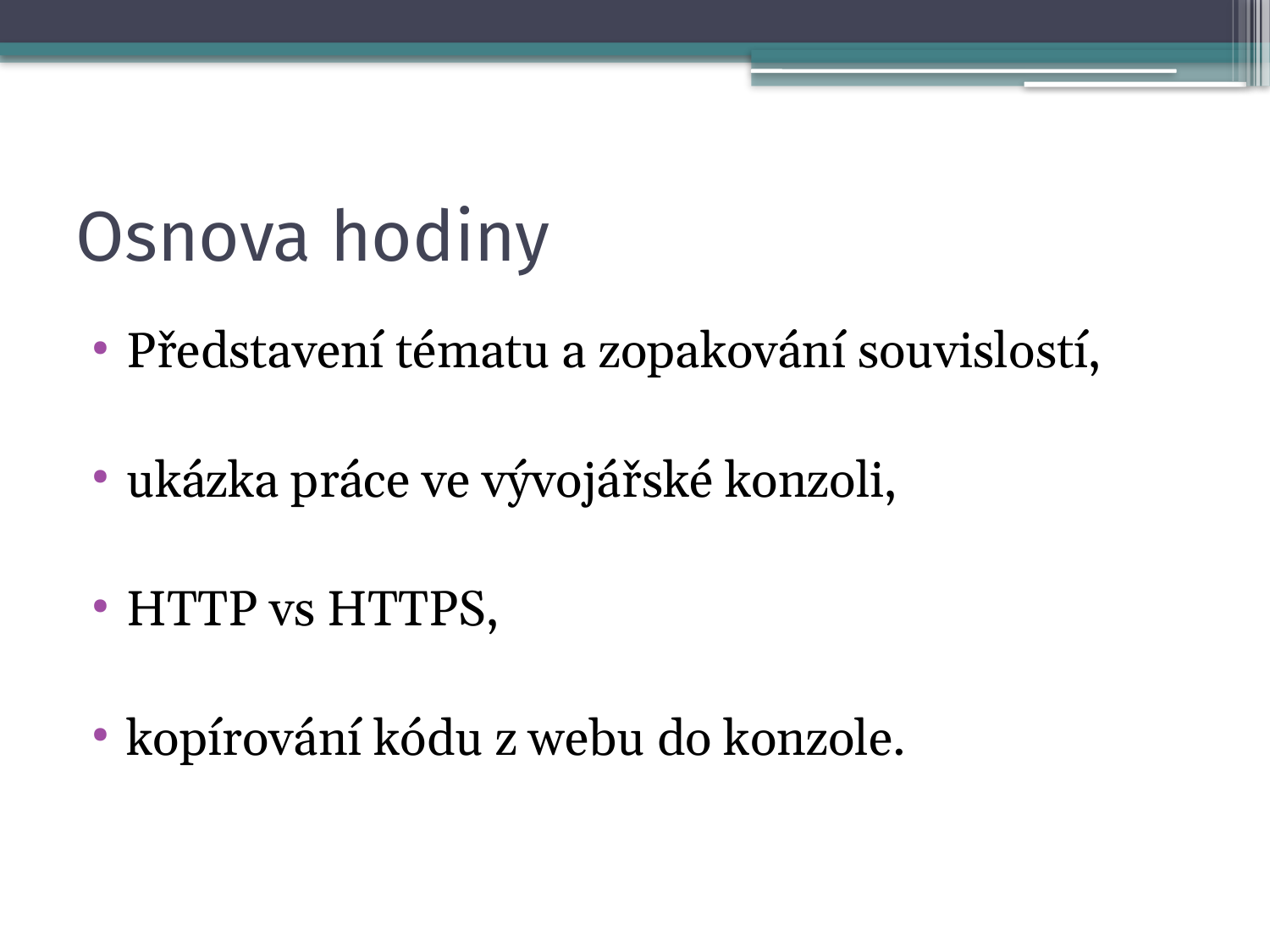

# Osnova hodiny
Představení tématu a zopakování souvislostí,

ukázka práce ve vývojářské konzoli,

HTTP vs HTTPS,

kopírování kódu z webu do konzole.